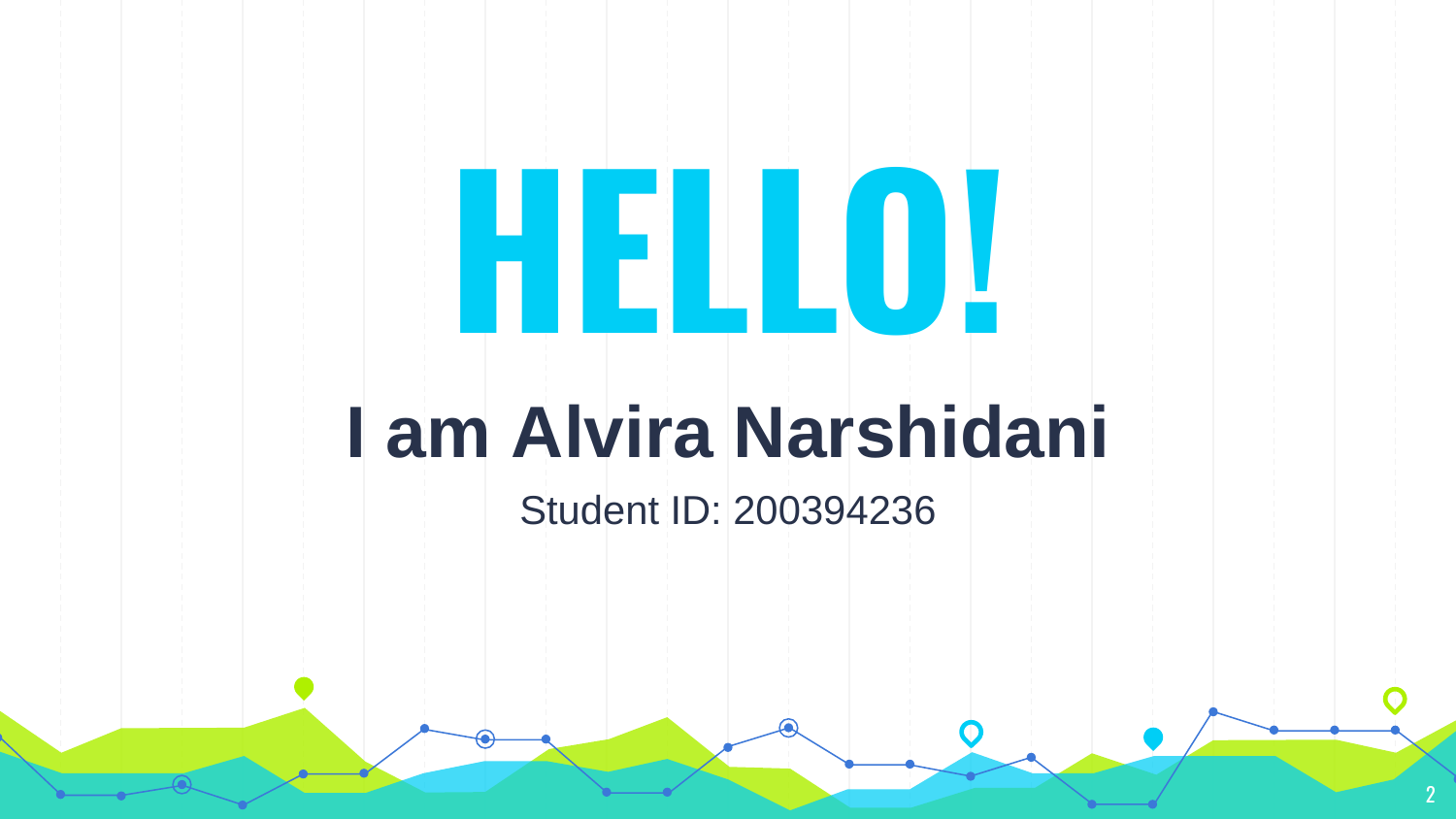

HELLO!
I am Alvira Narshidani
Student ID: 200394236

2